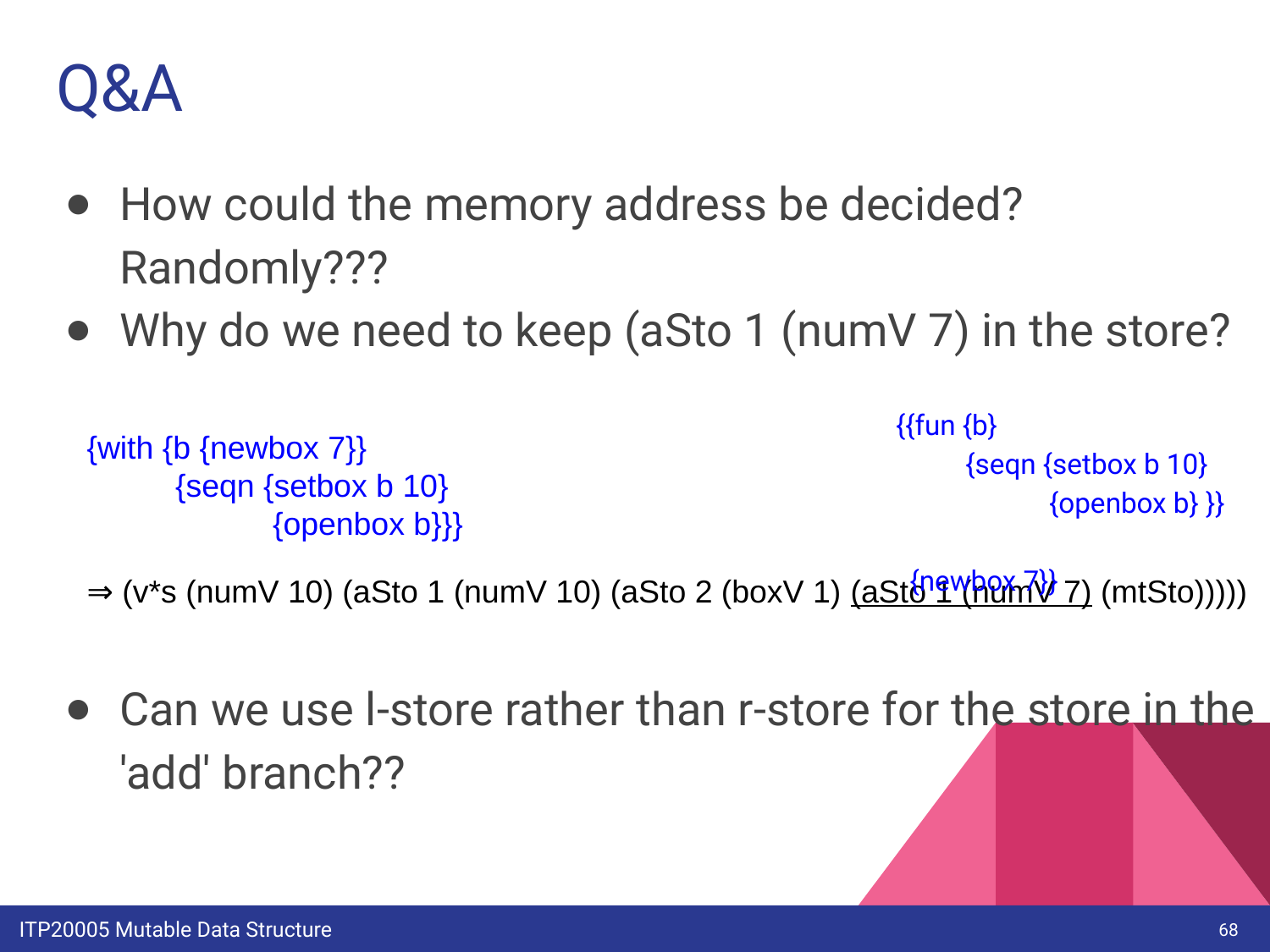

# Q&A
How could the memory address be decided? Randomly???
Why do we need to keep (aSto 1 (numV 7) in the store?
Can we use l-store rather than r-store for the store in the 'add' branch??
{{fun {b}
          {seqn {setbox b 10}
                      {openbox b} }}
  {newbox 7}}
{with {b {newbox 7}}
          {seqn {setbox b 10}
                     {openbox b}}}
⇒ (v*s (numV 10) (aSto 1 (numV 10) (aSto 2 (boxV 1) (aSto 1 (numV 7) (mtSto)))))
68